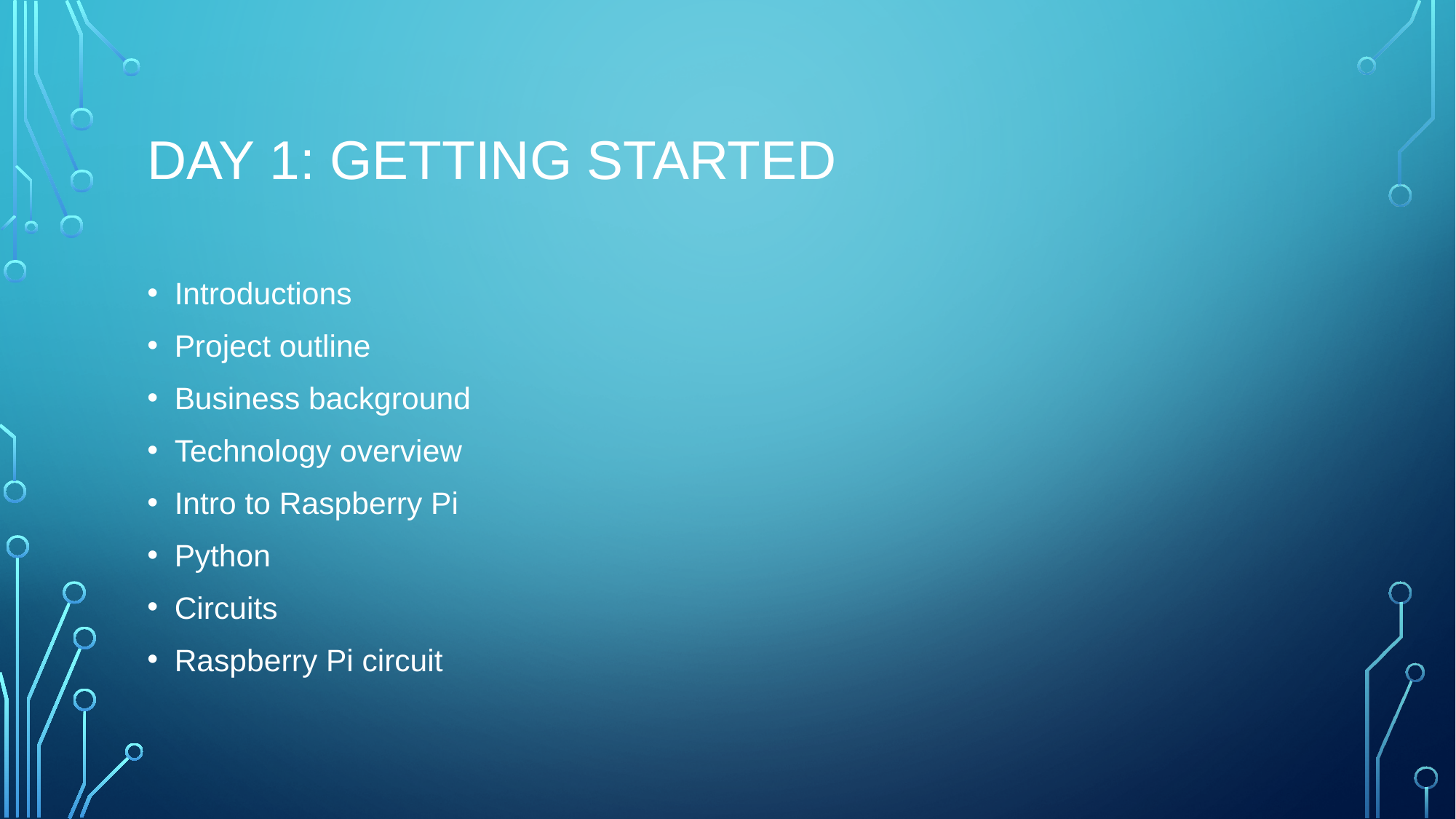

# DAY 1: GETTING STARTED
Introductions
Project outline
Business background
Technology overview
Intro to Raspberry Pi
Python
Circuits
Raspberry Pi circuit